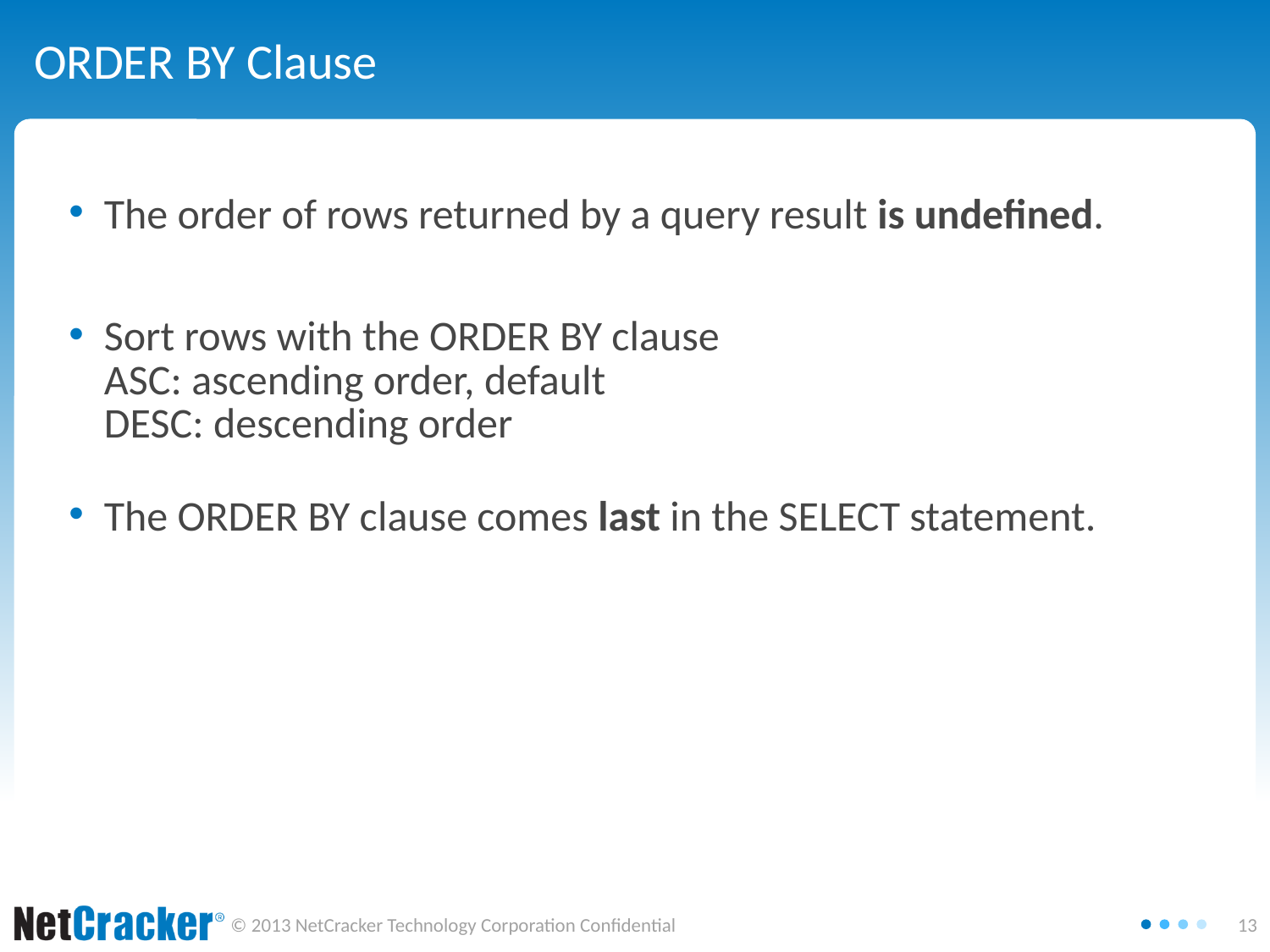

# ORDER BY Clause

The order of rows returned by a query result is undefined.

Sort rows with the ORDER BY clause
ASC: ascending order, default
DESC: descending order

The ORDER BY clause comes last in the SELECT statement.